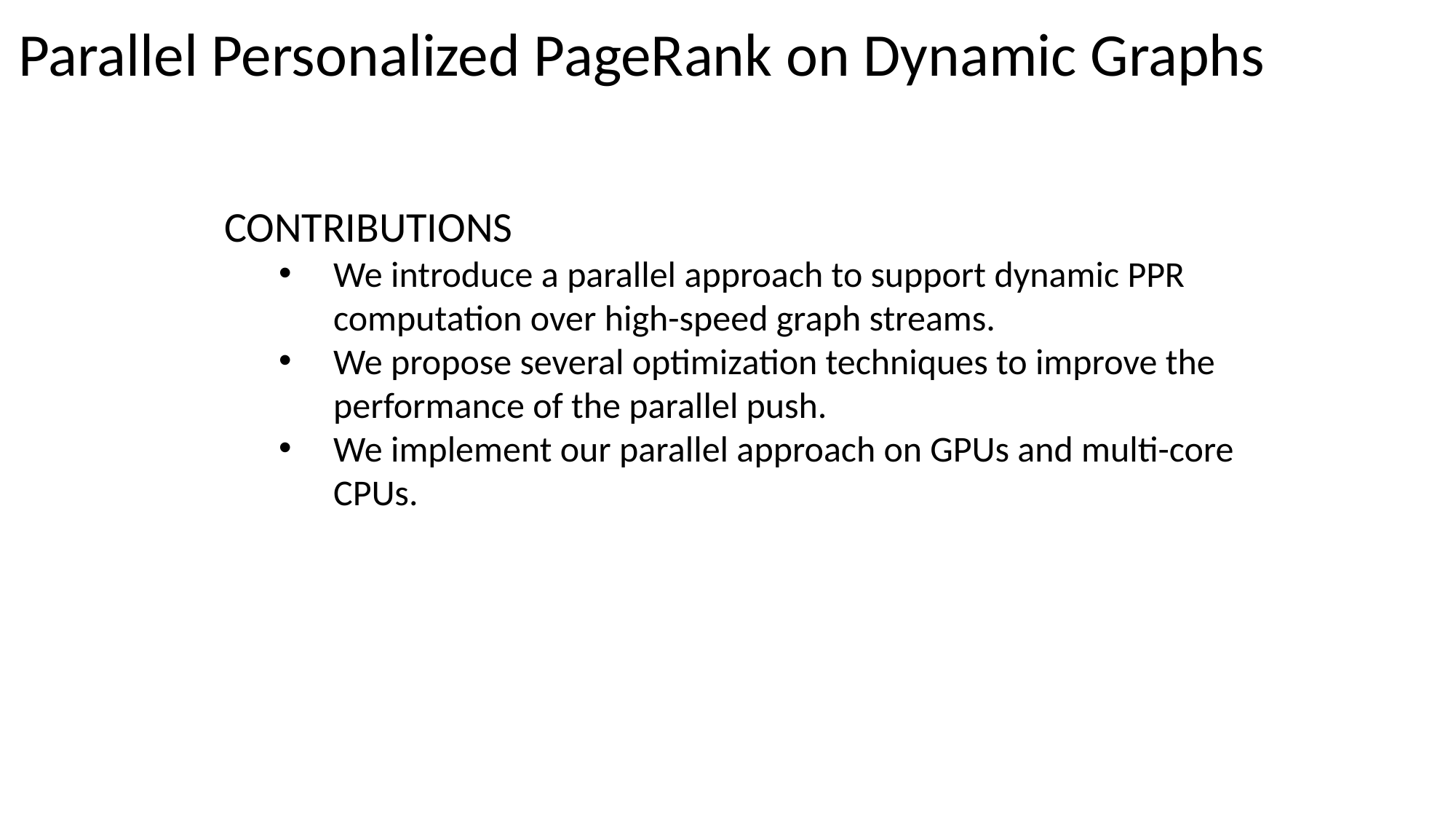

Parallel Personalized PageRank on Dynamic Graphs
CONTRIBUTIONS
We introduce a parallel approach to support dynamic PPR computation over high-speed graph streams.
We propose several optimization techniques to improve the performance of the parallel push.
We implement our parallel approach on GPUs and multi-core CPUs.